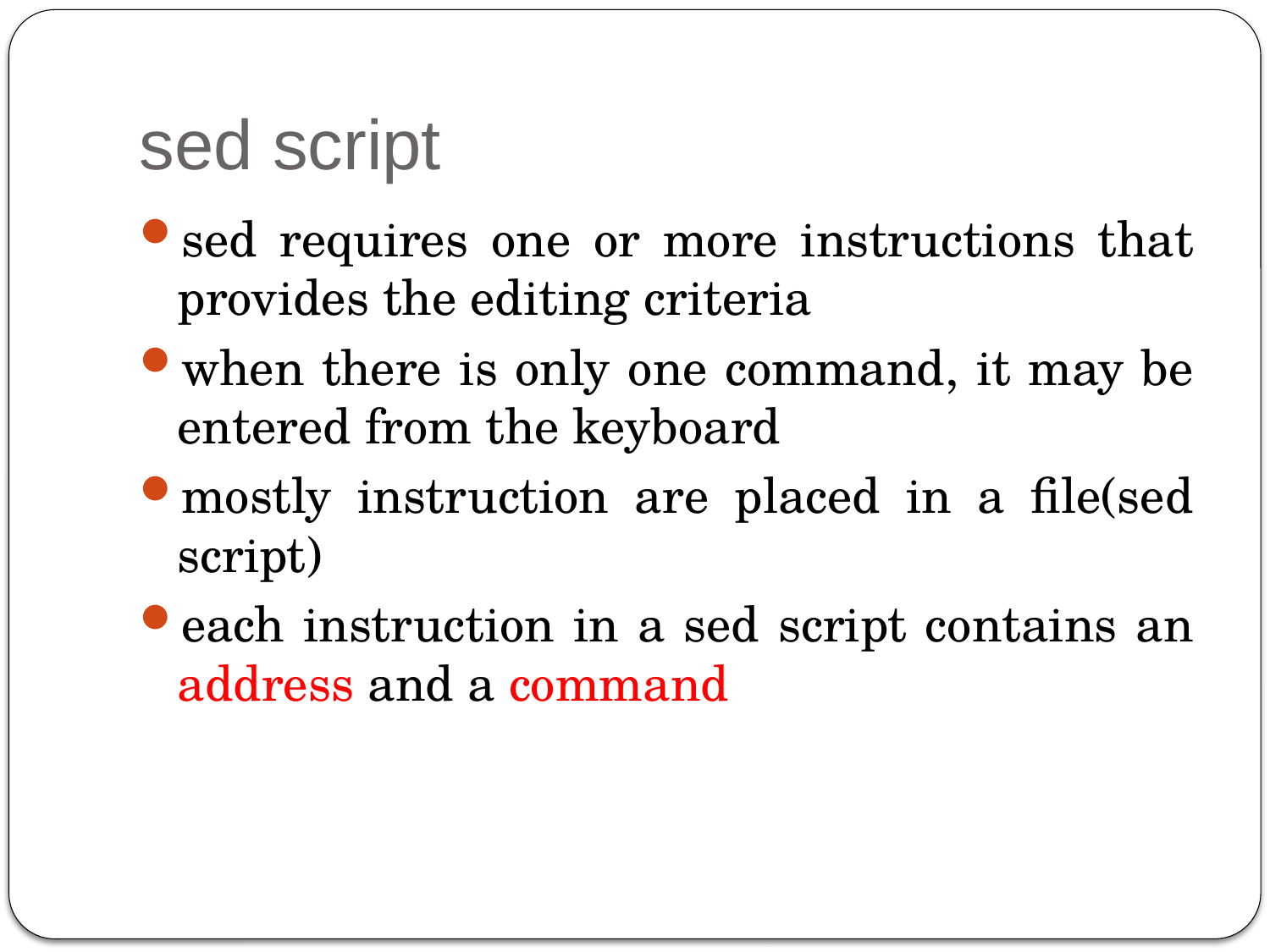

# sed script
sed requires one or more instructions that provides the editing criteria
when there is only one command, it may be entered from the keyboard
mostly instruction are placed in a file(sed script)
each instruction in a sed script contains an address and a command